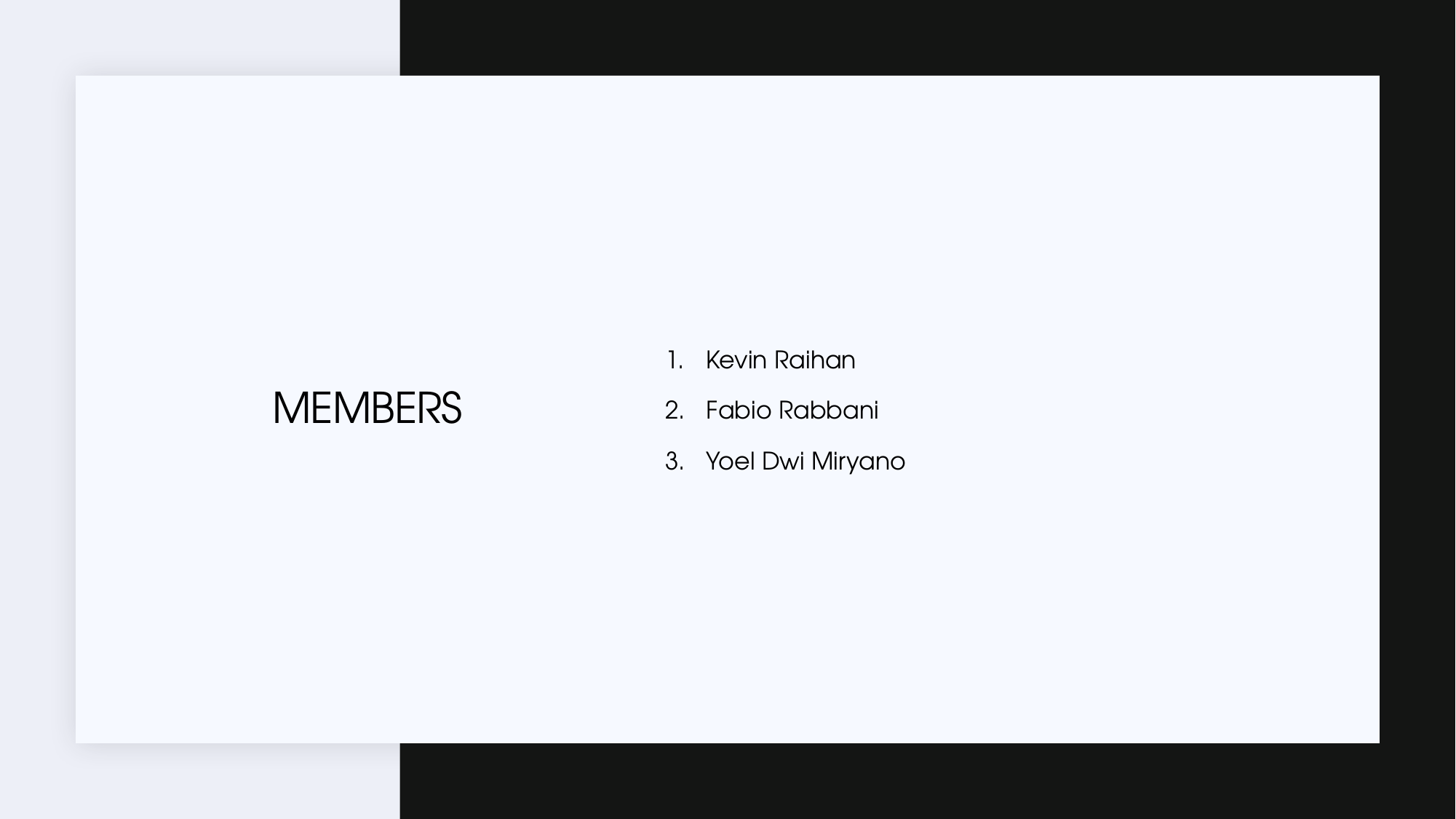

Kevin Raihan
Fabio Rabbani
Yoel Dwi Miryano
# members